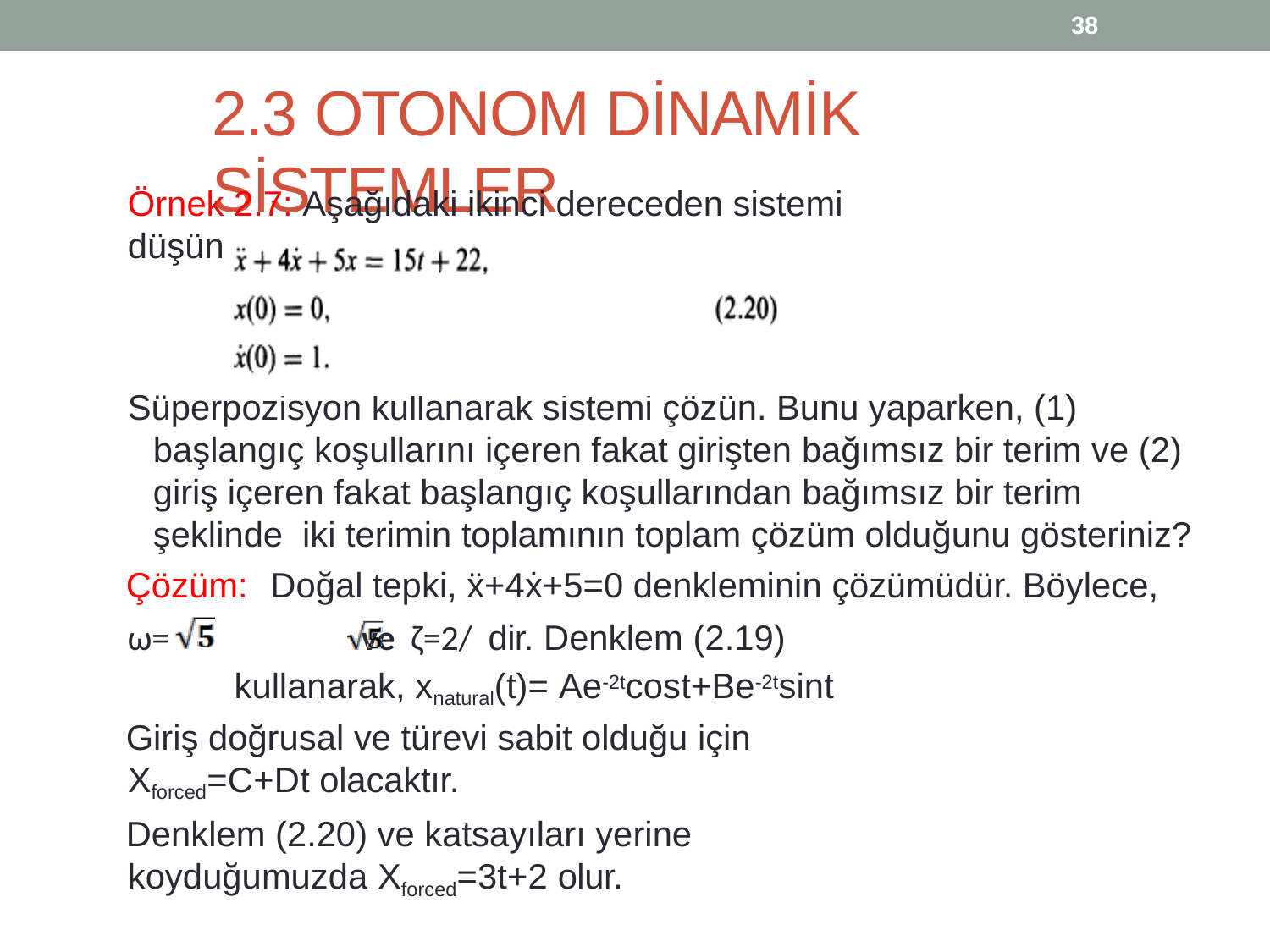

38
# 2.3 OTONOM DİNAMİK SİSTEMLER
Örnek 2.7: Aşağıdaki ikinci dereceden sistemi düşünelim:

Süperpozisyon kullanarak sistemi çözün. Bunu yaparken, (1)  başlangıç koşullarını içeren fakat girişten bağımsız bir terim ve (2)  giriş içeren fakat başlangıç koşullarından bağımsız bir terim şeklinde  iki terimin toplamının toplam çözüm olduğunu gösteriniz?
Çözüm:	Doğal tepki, ẍ+4ẋ+5=0 denkleminin çözümüdür. Böylece,
ω=		ve  ζ=2/	dir. Denklem (2.19)  kullanarak, xnatural(t)= Ae-2tcost+Be-2tsint
Giriş doğrusal ve türevi sabit olduğu için Xforced=C+Dt olacaktır.
Denklem (2.20) ve katsayıları yerine koyduğumuzda Xforced=3t+2 olur.